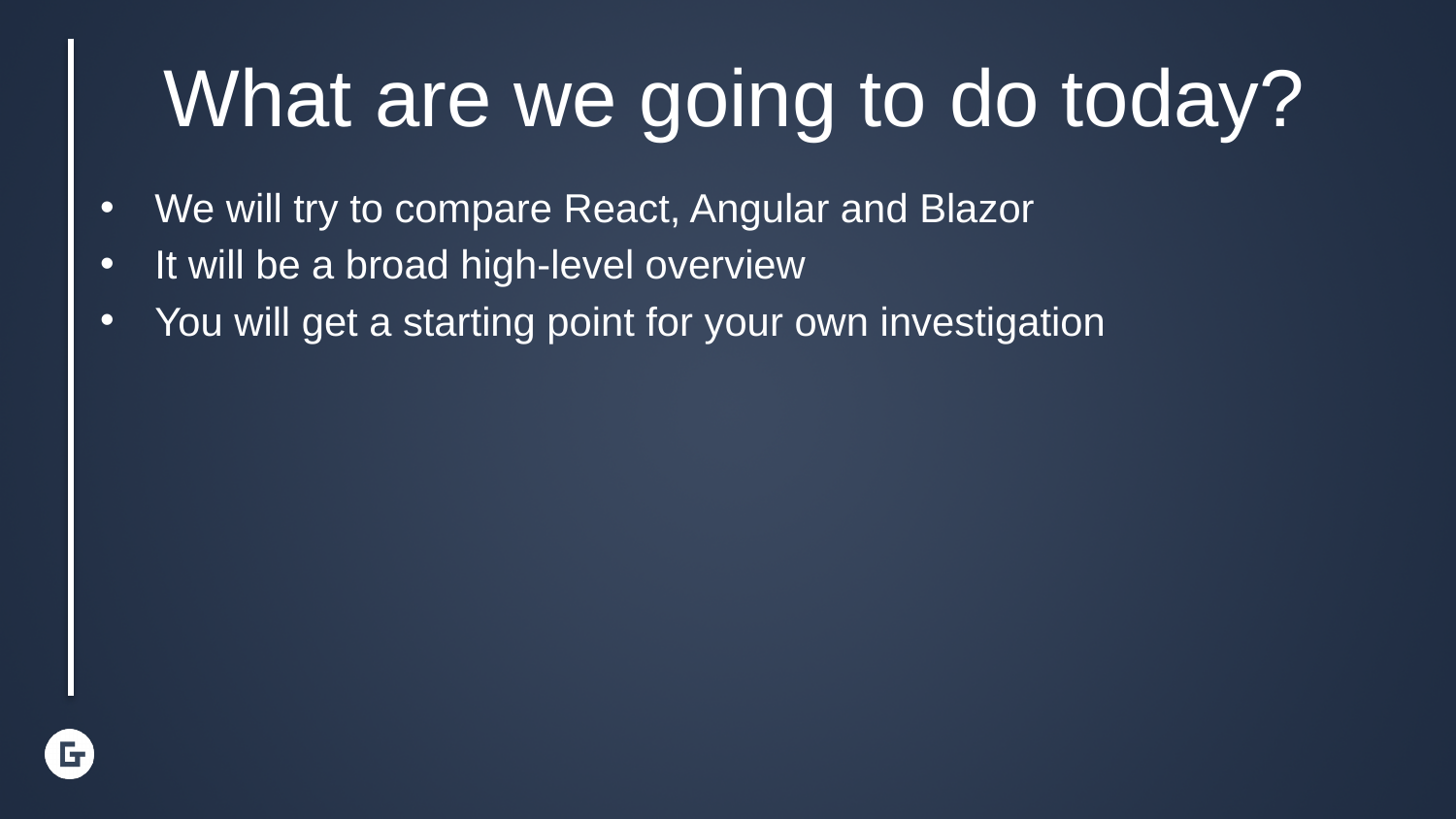

What are we going to do today?
We will try to compare React, Angular and Blazor
It will be a broad high-level overview
You will get a starting point for your own investigation